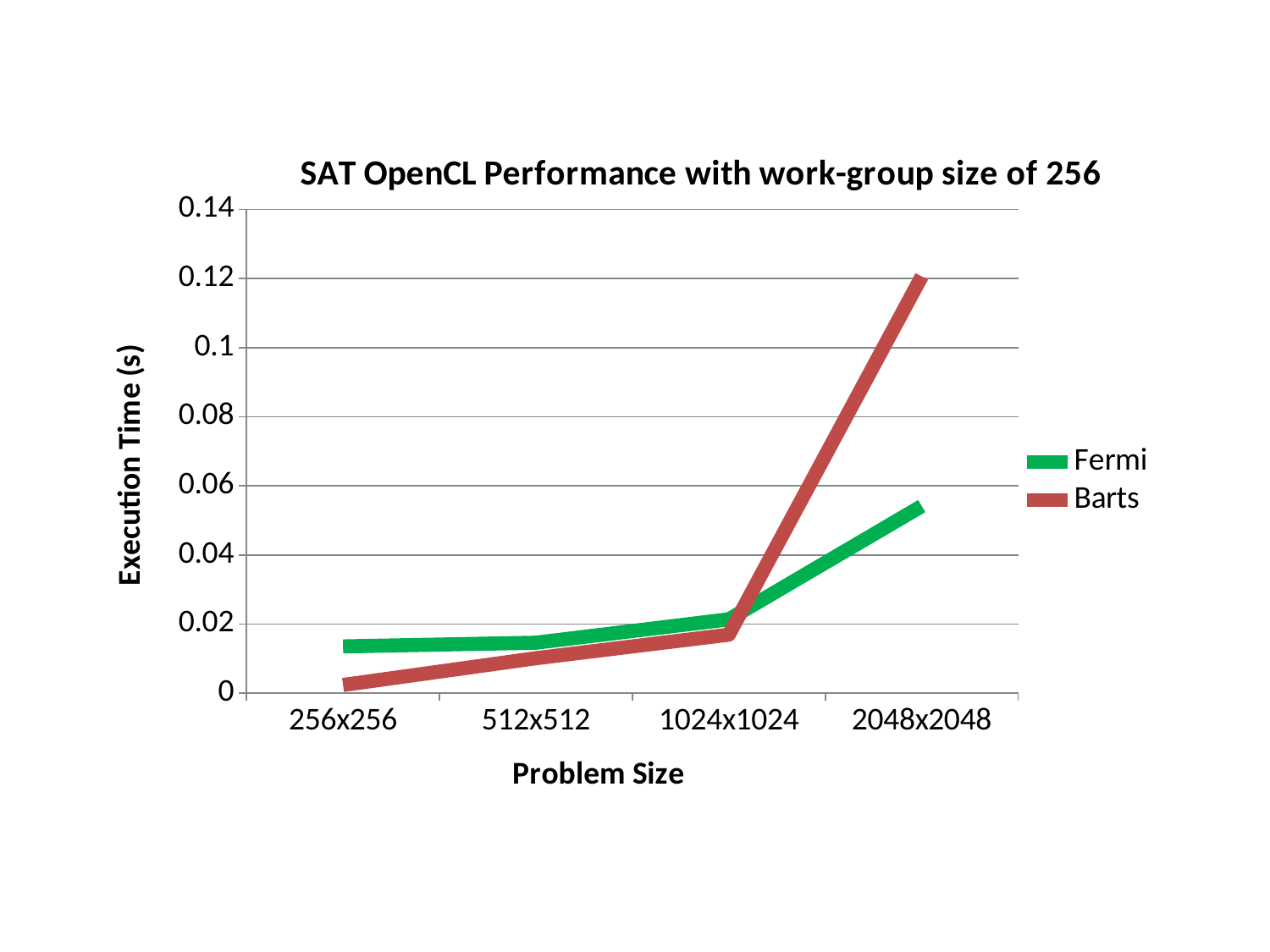

### Chart: SAT OpenCL Performance with work-group size of 256

| Category |  |  |
|---|---|---|
| 256x256 | 0.0135255 | 0.00236233333333333 |
| 512x512 | 0.0146005 | 0.0101166666666667 |
| 1024x1024 | 0.0213715 | 0.0169323333333333 |
| 2048x2048 | 0.054135 | 0.120608 |